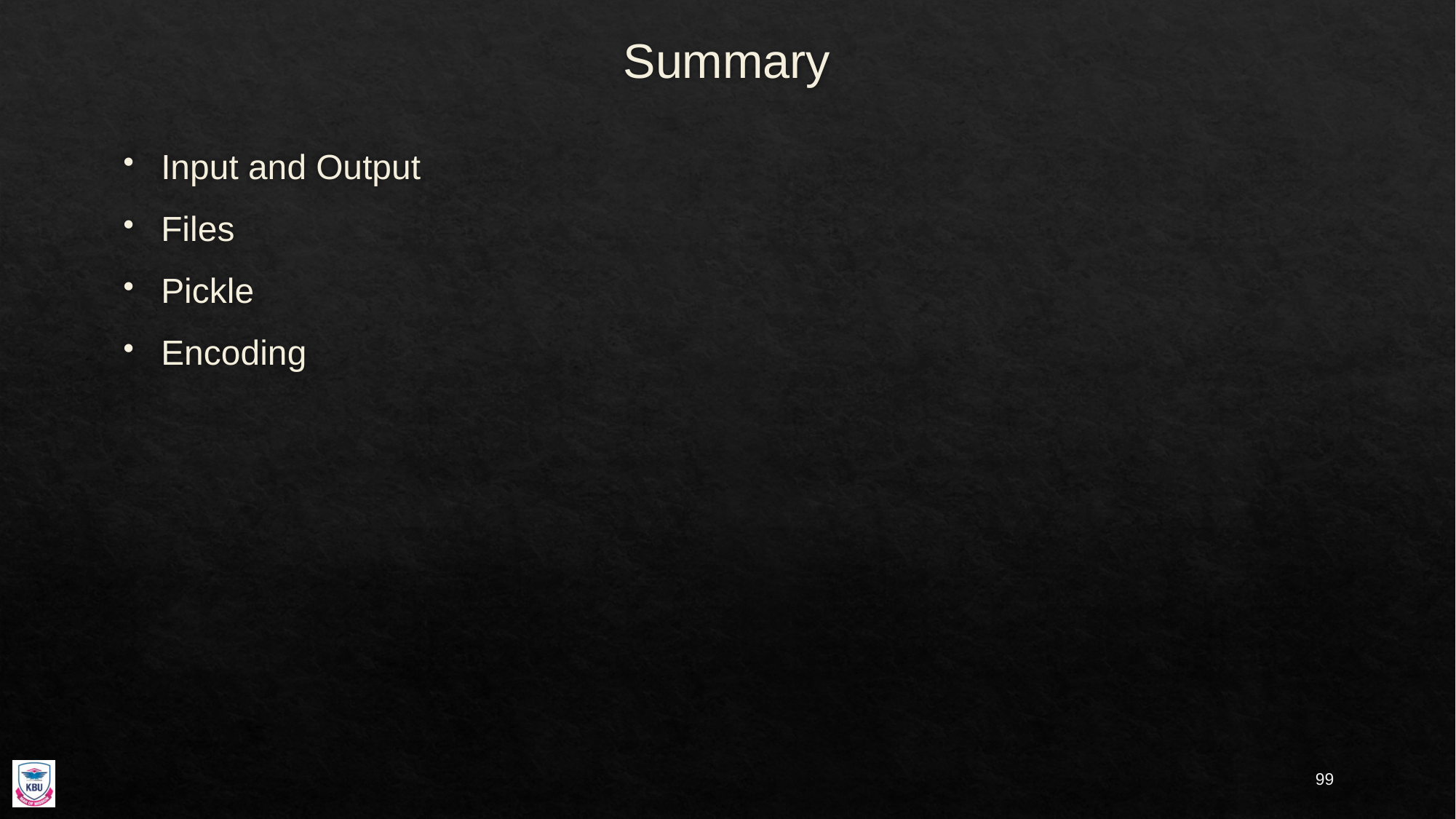

# Summary
Input and Output
Files
Pickle
Encoding
99